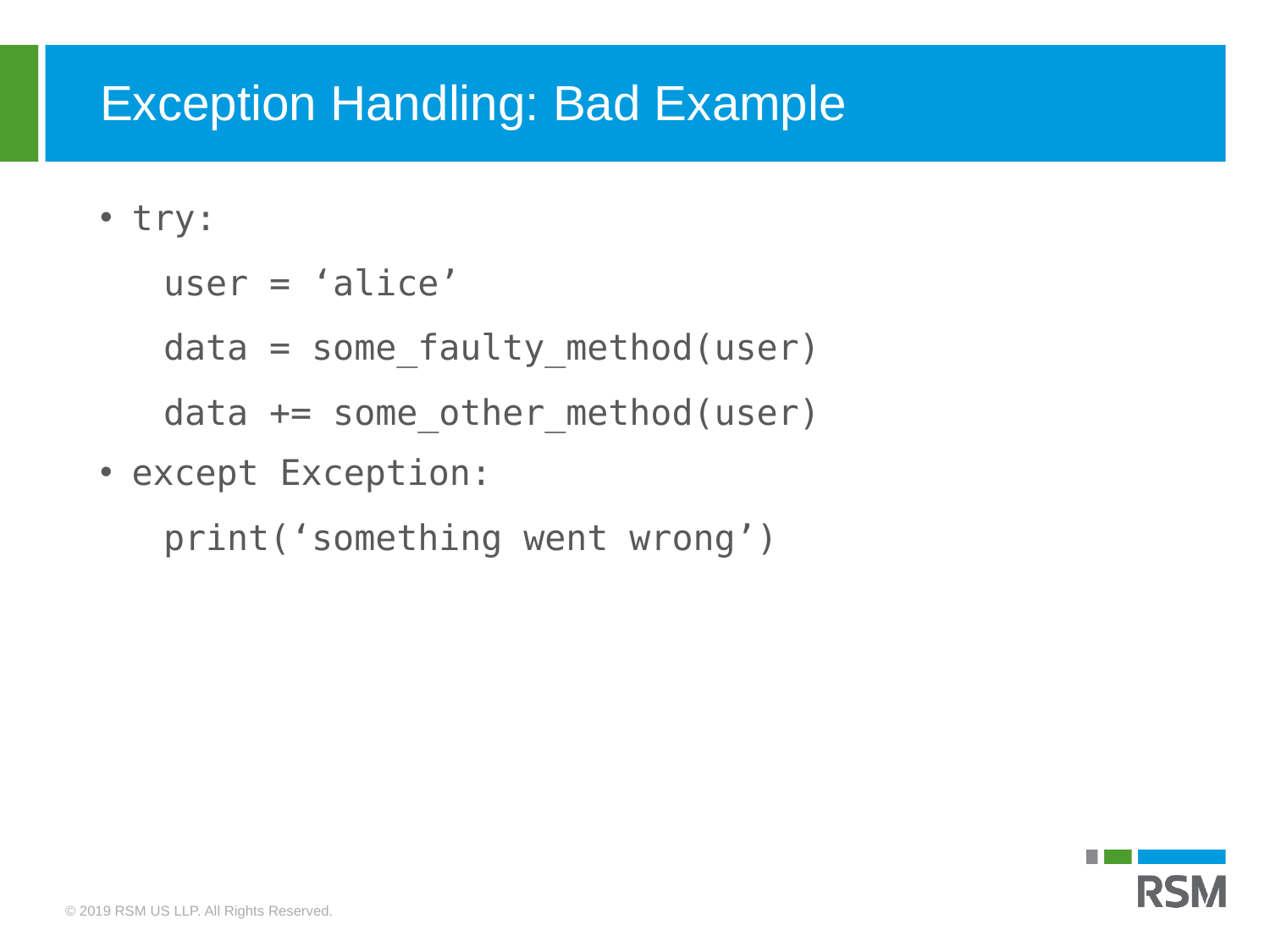

Exception Handling: Bad Example
try:
user = ‘alice’
data = some_faulty_method(user)
data += some_other_method(user)
except Exception:
print(‘something went wrong’)